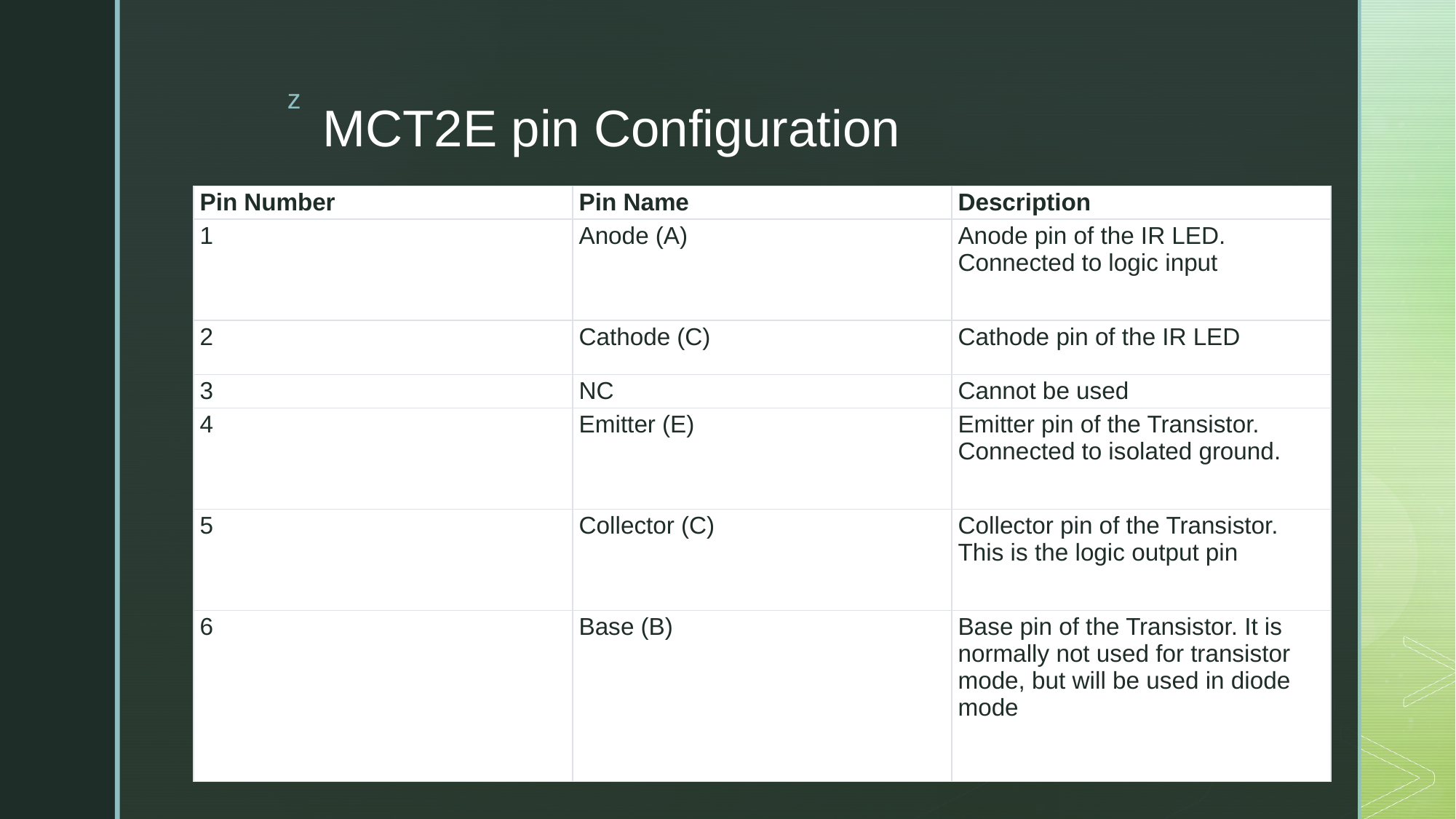

# MCT2E pin Configuration
| Pin Number | Pin Name | Description |
| --- | --- | --- |
| 1 | Anode (A) | Anode pin of the IR LED. Connected to logic input |
| 2 | Cathode (C) | Cathode pin of the IR LED |
| 3 | NC | Cannot be used |
| 4 | Emitter (E) | Emitter pin of the Transistor. Connected to isolated ground. |
| 5 | Collector (C) | Collector pin of the Transistor. This is the logic output pin |
| 6 | Base (B) | Base pin of the Transistor. It is normally not used for transistor mode, but will be used in diode mode |